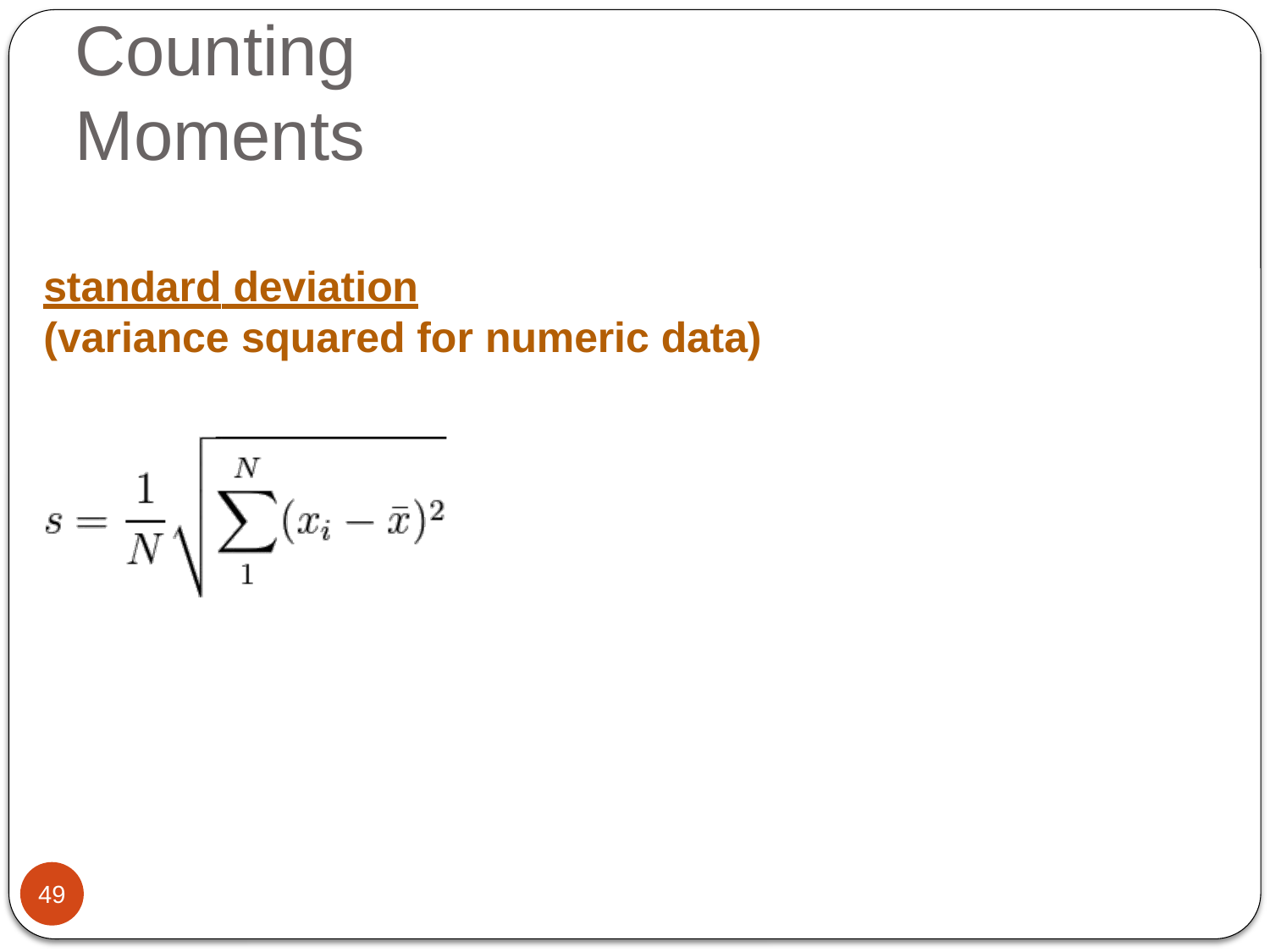

# Counting Moments
standard deviation
(variance squared for numeric data)

49